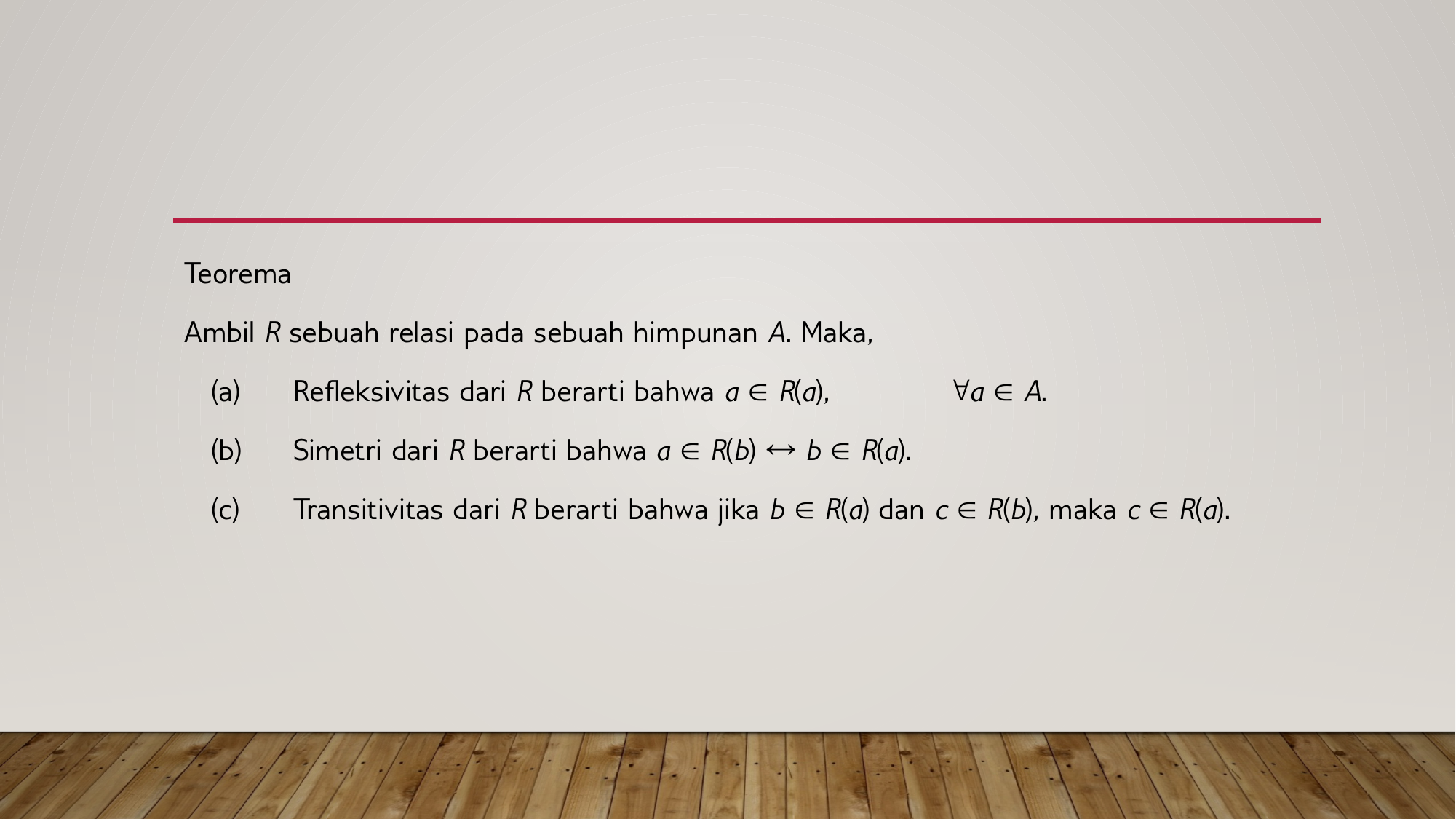

#
Teorema
Ambil R sebuah relasi pada sebuah himpunan A. Maka,
   (a) 	Refleksivitas dari R berarti bahwa a ∈ R(a), 	∀a ∈ A.
   (b) 	Simetri dari R berarti bahwa a ∈ R(b) ↔ b ∈ R(a).
   (c) 	Transitivitas dari R berarti bahwa jika b ∈ R(a) dan c ∈ R(b), maka c ∈ R(a).